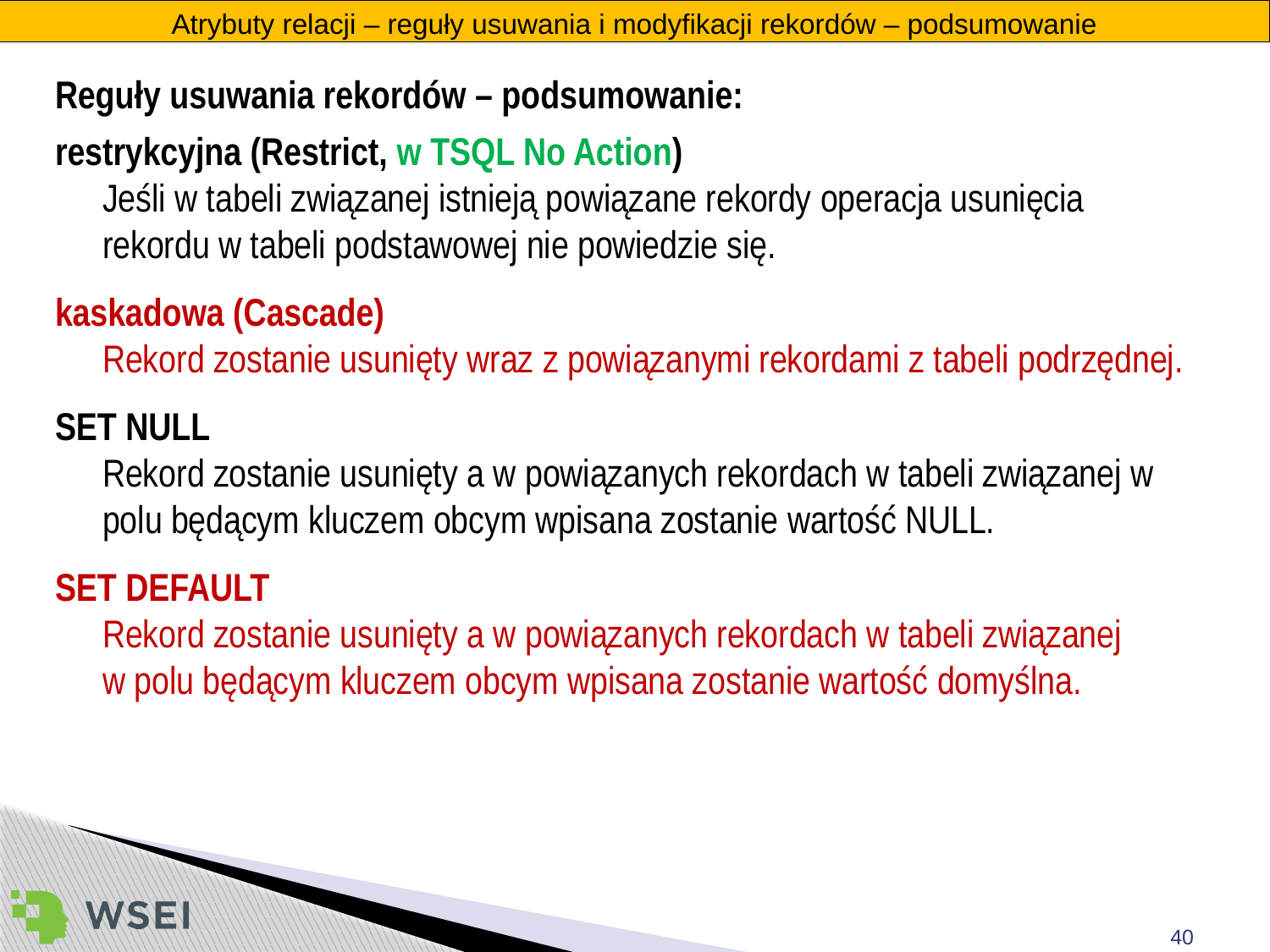

Atrybuty relacji – reguły usuwania i modyfikacji rekordów – podsumowanie
Reguły usuwania rekordów – podsumowanie:
restrykcyjna (Restrict, w TSQL No Action)
	Jeśli w tabeli związanej istnieją powiązane rekordy operacja usunięcia rekordu w tabeli podstawowej nie powiedzie się.
kaskadowa (Cascade)
	Rekord zostanie usunięty wraz z powiązanymi rekordami z tabeli podrzędnej.
SET NULL
	Rekord zostanie usunięty a w powiązanych rekordach w tabeli związanej w polu będącym kluczem obcym wpisana zostanie wartość NULL.
SET DEFAULT
	Rekord zostanie usunięty a w powiązanych rekordach w tabeli związanej
w polu będącym kluczem obcym wpisana zostanie wartość domyślna.
40